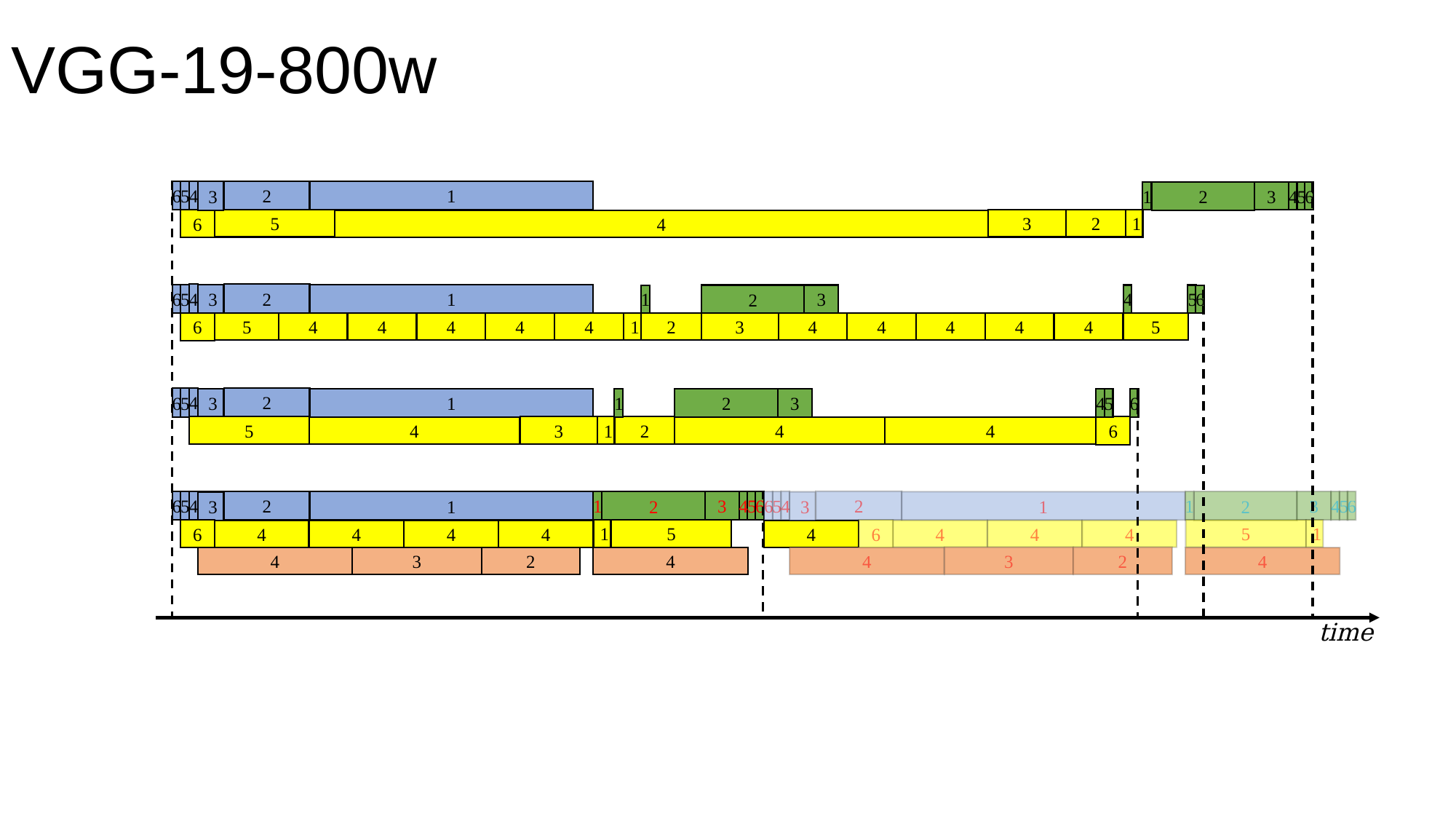

# VGG-19-800w
4
2
6
5
1
3
2
3
4
5
1
6
6
5
3
2
1
4
4
2
6
5
1
3
2
3
4
5
1
6
6
5
1
2
3
5
4
4
4
4
4
4
4
4
4
4
4
2
6
5
1
3
2
3
4
5
1
6
5
3
1
2
6
4
4
4
4
2
6
5
1
3
2
3
4
5
1
6
4
2
6
5
1
3
2
3
4
5
1
6
6
1
5
6
5
1
4
4
4
4
4
4
4
4
3
2
3
2
4
4
4
4
time